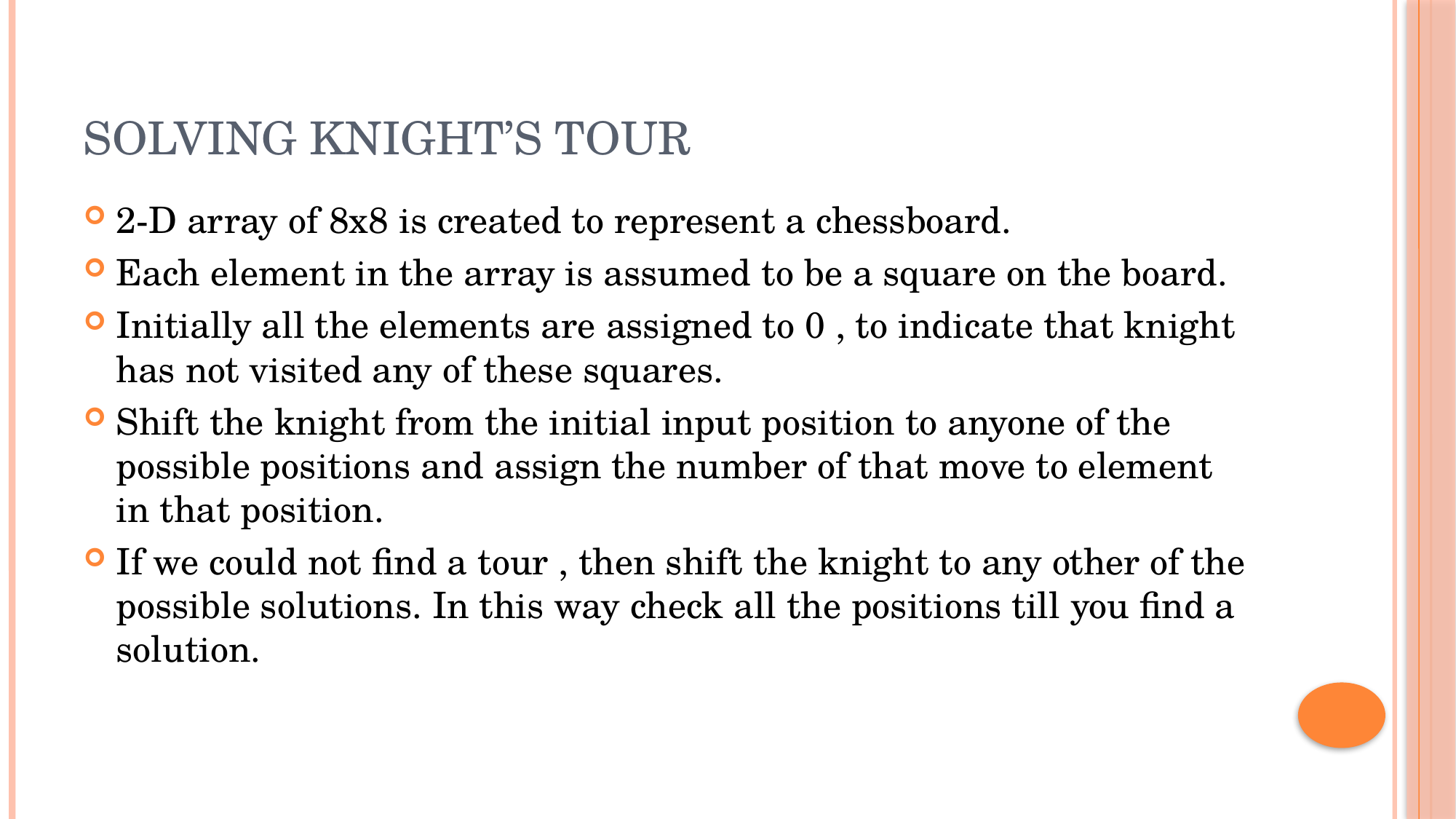

# Solving Knight’s tour
2-D array of 8x8 is created to represent a chessboard.
Each element in the array is assumed to be a square on the board.
Initially all the elements are assigned to 0 , to indicate that knight has not visited any of these squares.
Shift the knight from the initial input position to anyone of the possible positions and assign the number of that move to element in that position.
If we could not find a tour , then shift the knight to any other of the possible solutions. In this way check all the positions till you find a solution.